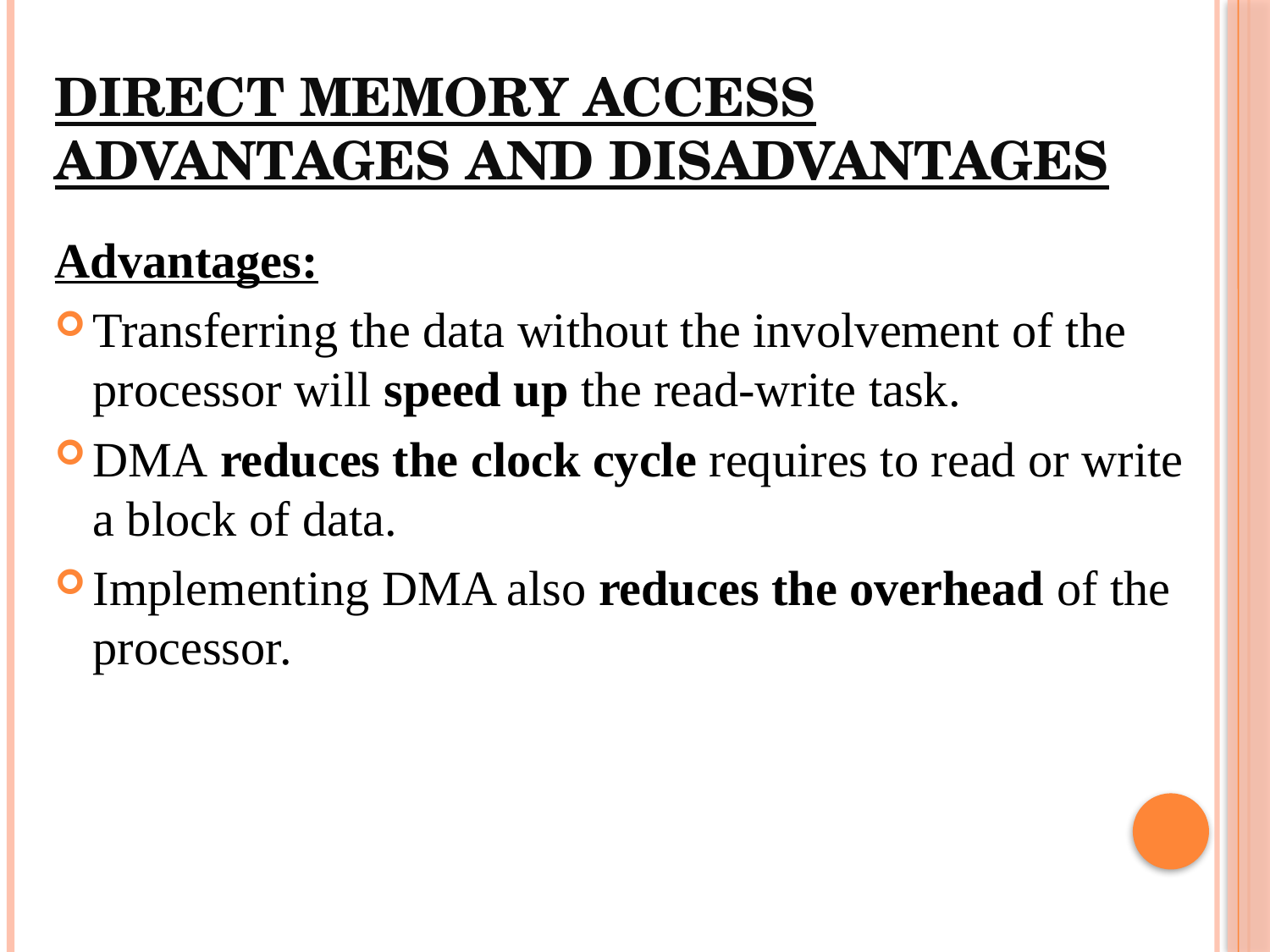

# Direct Memory Access Advantages and Disadvantages
Advantages:
Transferring the data without the involvement of the processor will speed up the read-write task.
DMA reduces the clock cycle requires to read or write a block of data.
Implementing DMA also reduces the overhead of the processor.